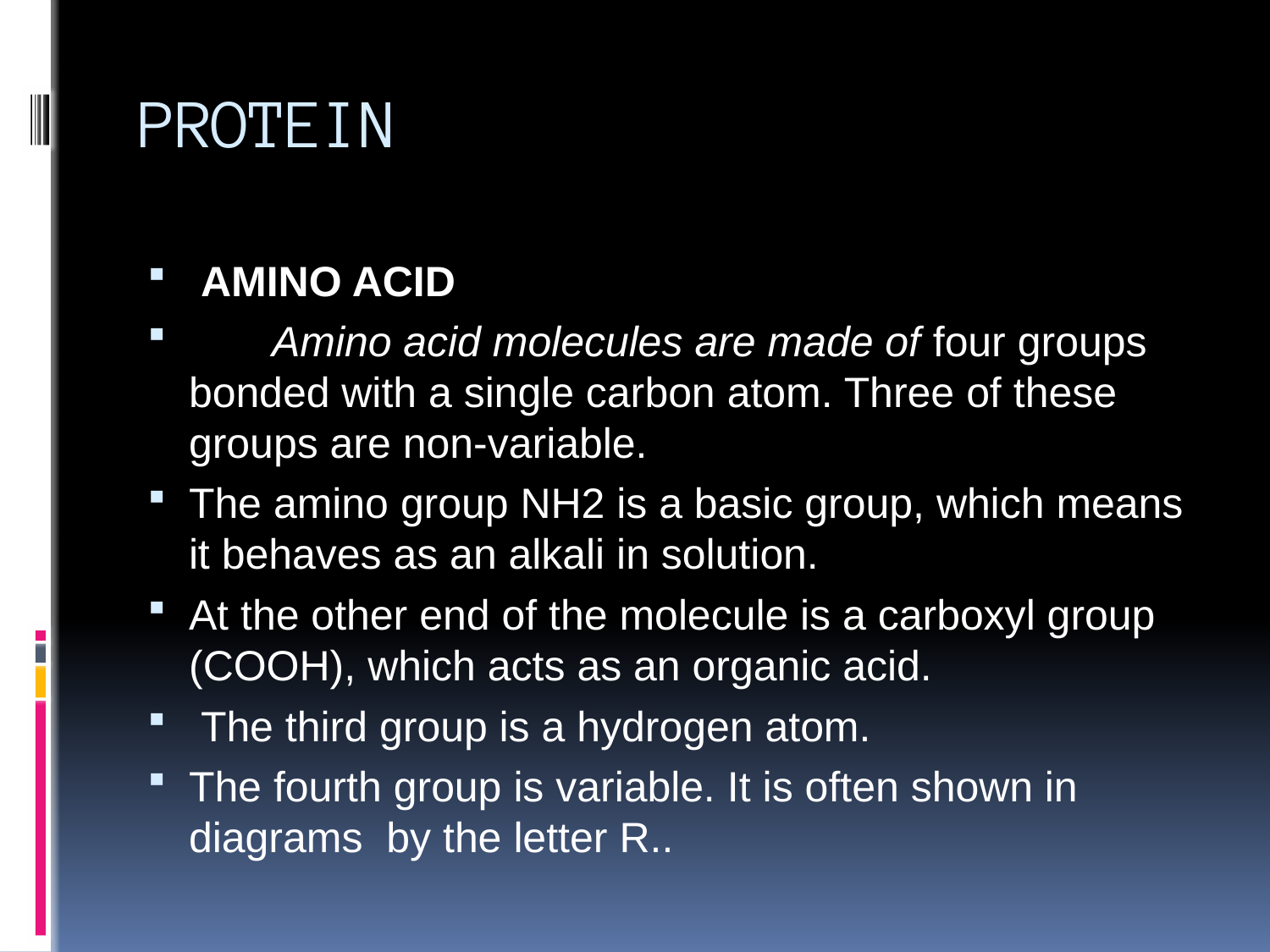

# PROTEIN
 AMINO ACID
       Amino acid molecules are made of four groups bonded with a single carbon atom. Three of these groups are non-variable.
The amino group NH2 is a basic group, which means it behaves as an alkali in solution.
At the other end of the molecule is a carboxyl group (COOH), which acts as an organic acid.
 The third group is a hydrogen atom.
The fourth group is variable. It is often shown in diagrams  by the letter R..